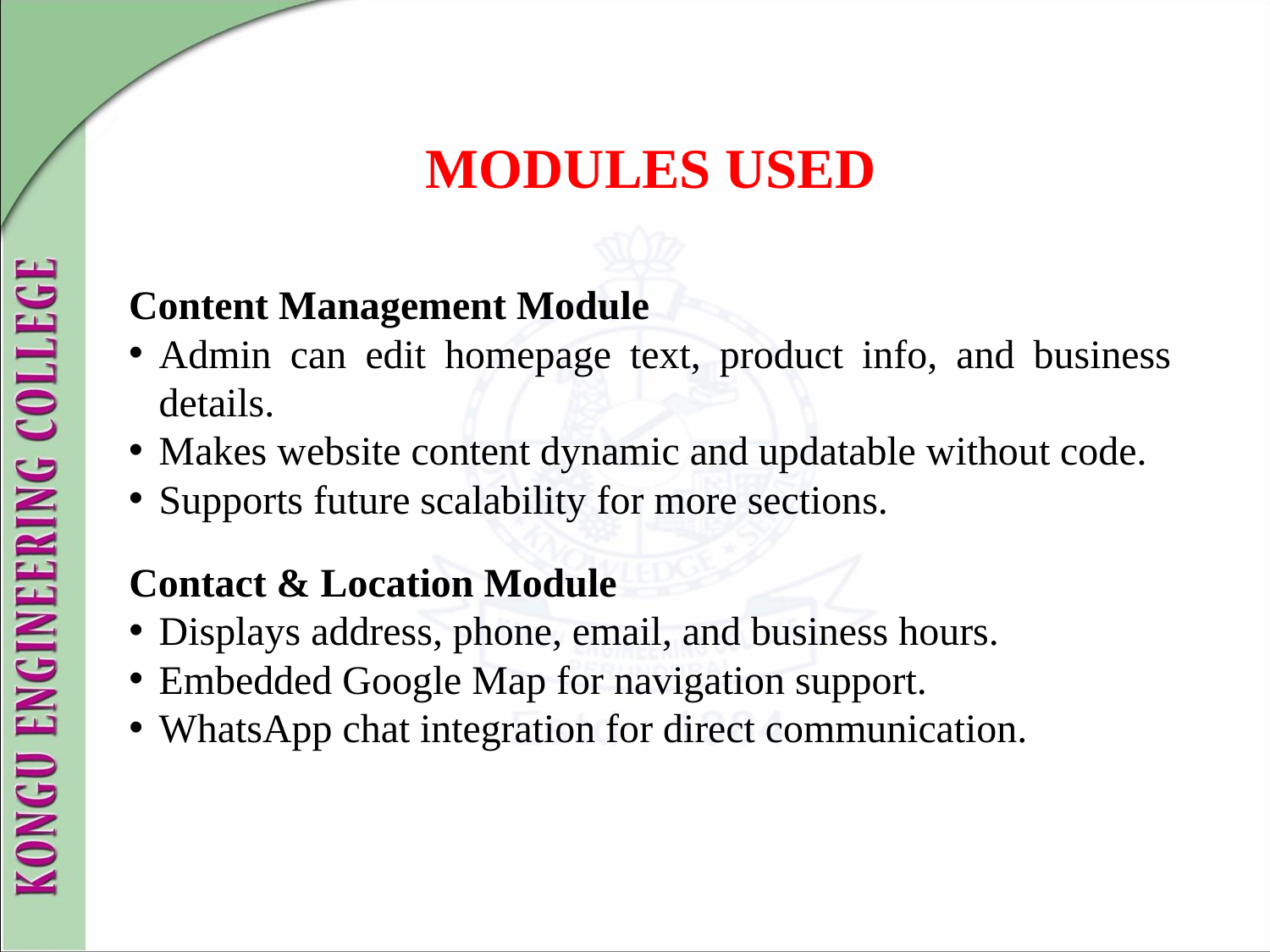

MODULES USED
Content Management Module
Admin can edit homepage text, product info, and business details.
Makes website content dynamic and updatable without code.
Supports future scalability for more sections.
Contact & Location Module
Displays address, phone, email, and business hours.
Embedded Google Map for navigation support.
WhatsApp chat integration for direct communication.